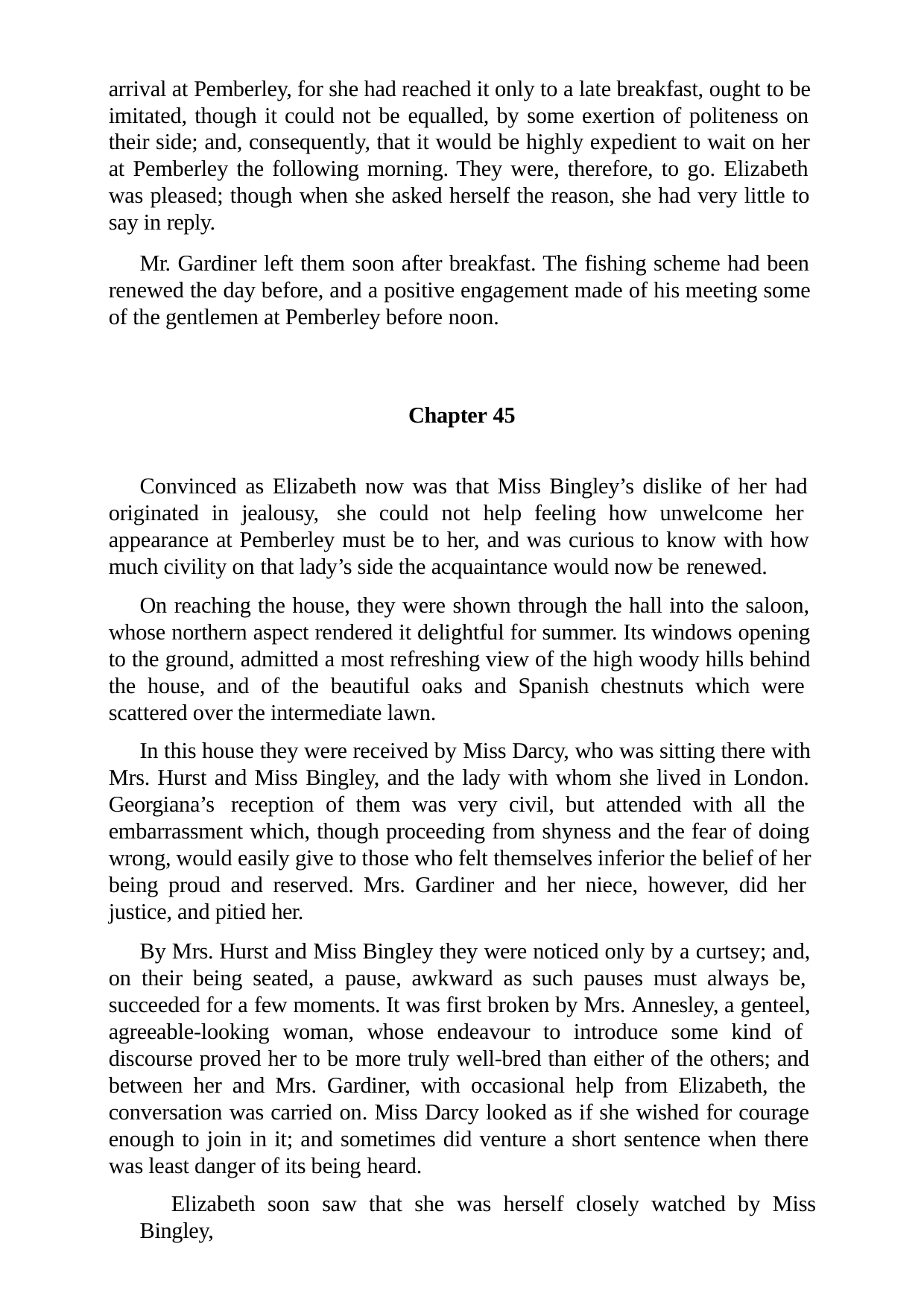

arrival at Pemberley, for she had reached it only to a late breakfast, ought to be  imitated, though it could not be equalled, by some exertion of politeness on  their side; and, consequently, that it would be highly expedient to wait on her  at Pemberley the following morning. They were, therefore, to go. Elizabeth  was pleased; though when she asked herself the reason, she had very little to  say in reply.
Mr. Gardiner left them soon after breakfast. The fishing scheme had been  renewed the day before, and a positive engagement made of his meeting some  of the gentlemen at Pemberley before noon.
Chapter 45

Convinced as Elizabeth now was that Miss Bingley’s dislike of her had  originated in jealousy, she could not help feeling how unwelcome her  appearance at Pemberley must be to her, and was curious to know with how  much civility on that lady’s side the acquaintance would now be renewed.
On reaching the house, they were shown through the hall into the saloon,  whose northern aspect rendered it delightful for summer. Its windows opening  to the ground, admitted a most refreshing view of the high woody hills behind  the house, and of the beautiful oaks and Spanish chestnuts which were  scattered over the intermediate lawn.
In this house they were received by Miss Darcy, who was sitting there with  Mrs. Hurst and Miss Bingley, and the lady with whom she lived in London.  Georgiana’s reception of them was very civil, but attended with all the  embarrassment which, though proceeding from shyness and the fear of doing  wrong, would easily give to those who felt themselves inferior the belief of her  being proud and reserved. Mrs. Gardiner and her niece, however, did her  justice, and pitied her.
By Mrs. Hurst and Miss Bingley they were noticed only by a curtsey; and,  on their being seated, a pause, awkward as such pauses must always be,  succeeded for a few moments. It was first broken by Mrs. Annesley, a genteel,  agreeable-looking woman, whose endeavour to introduce some kind of  discourse proved her to be more truly well-bred than either of the others; and  between her and Mrs. Gardiner, with occasional help from Elizabeth, the  conversation was carried on. Miss Darcy looked as if she wished for courage  enough to join in it; and sometimes did venture a short sentence when there  was least danger of its being heard.
Elizabeth soon saw that she was herself closely watched by Miss Bingley,